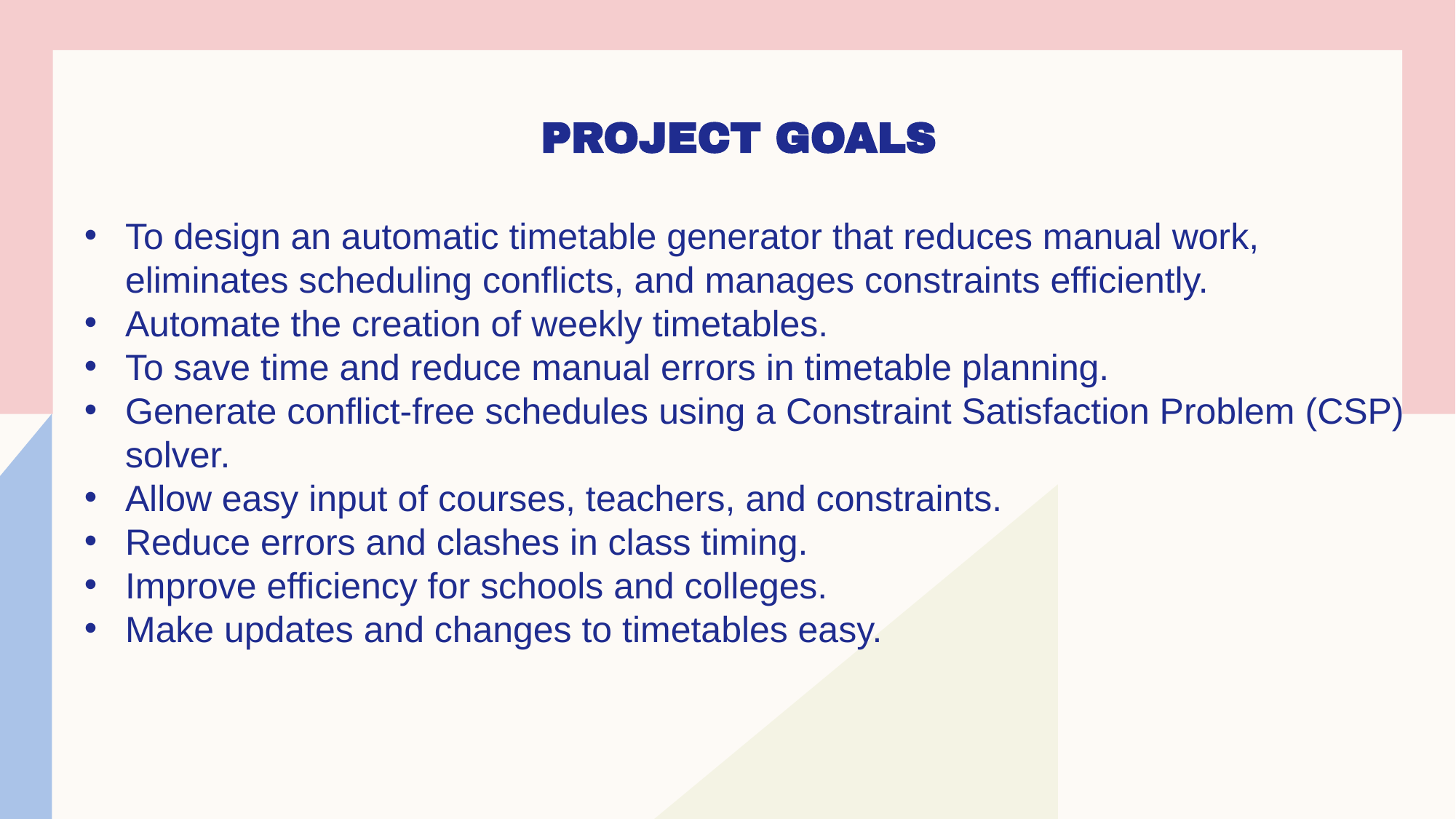

# Project goals
To design an automatic timetable generator that reduces manual work, eliminates scheduling conflicts, and manages constraints efficiently.
Automate the creation of weekly timetables.
To save time and reduce manual errors in timetable planning.
Generate conflict-free schedules using a Constraint Satisfaction Problem (CSP) solver.
Allow easy input of courses, teachers, and constraints.
Reduce errors and clashes in class timing.
Improve efficiency for schools and colleges.
Make updates and changes to timetables easy.